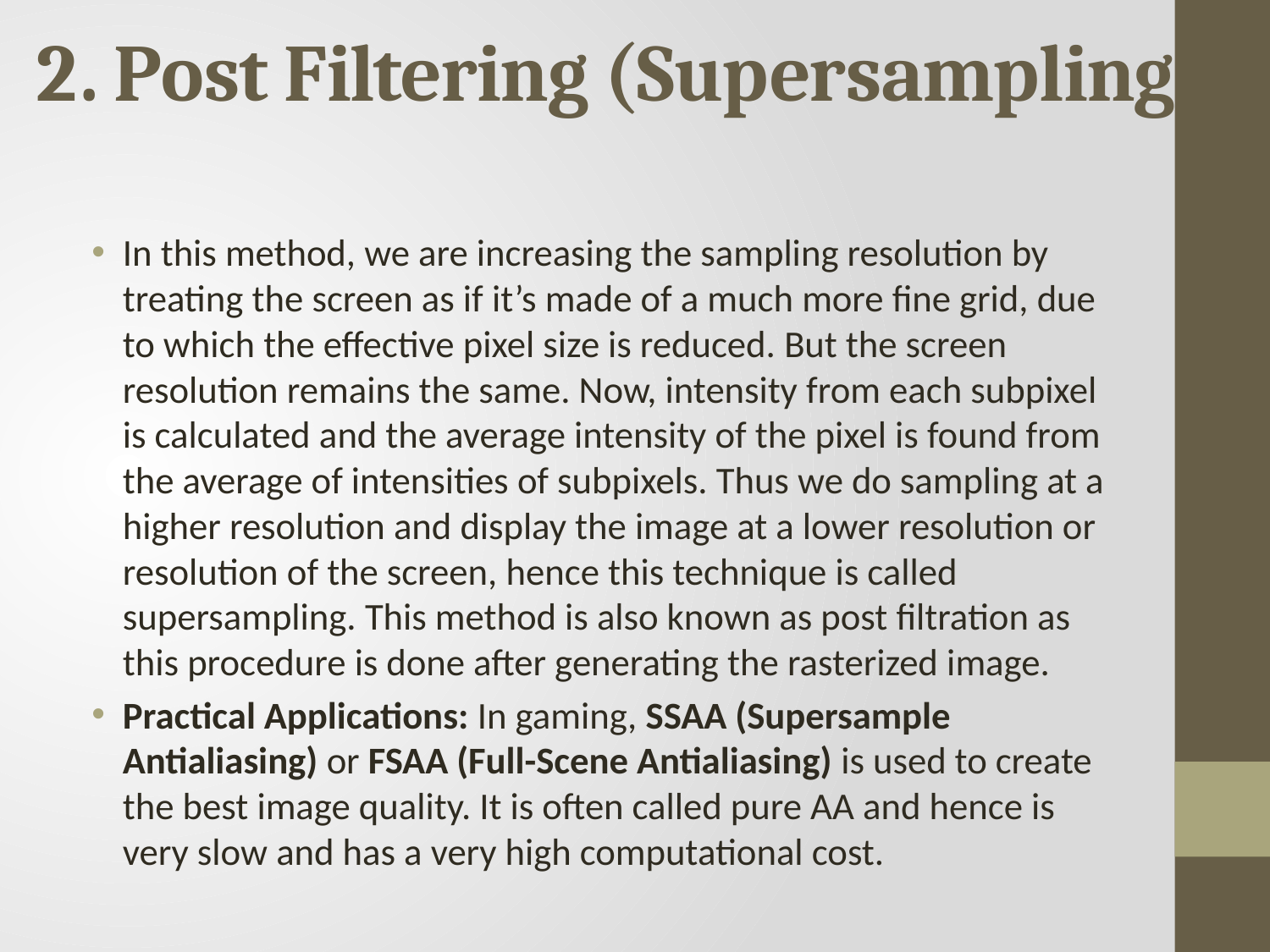

# 2. Post Filtering (Supersampling)
In this method, we are increasing the sampling resolution by treating the screen as if it’s made of a much more fine grid, due to which the effective pixel size is reduced. But the screen resolution remains the same. Now, intensity from each subpixel is calculated and the average intensity of the pixel is found from the average of intensities of subpixels. Thus we do sampling at a higher resolution and display the image at a lower resolution or resolution of the screen, hence this technique is called supersampling. This method is also known as post filtration as this procedure is done after generating the rasterized image.
Practical Applications: In gaming, SSAA (Supersample Antialiasing) or FSAA (Full-Scene Antialiasing) is used to create the best image quality. It is often called pure AA and hence is very slow and has a very high computational cost.